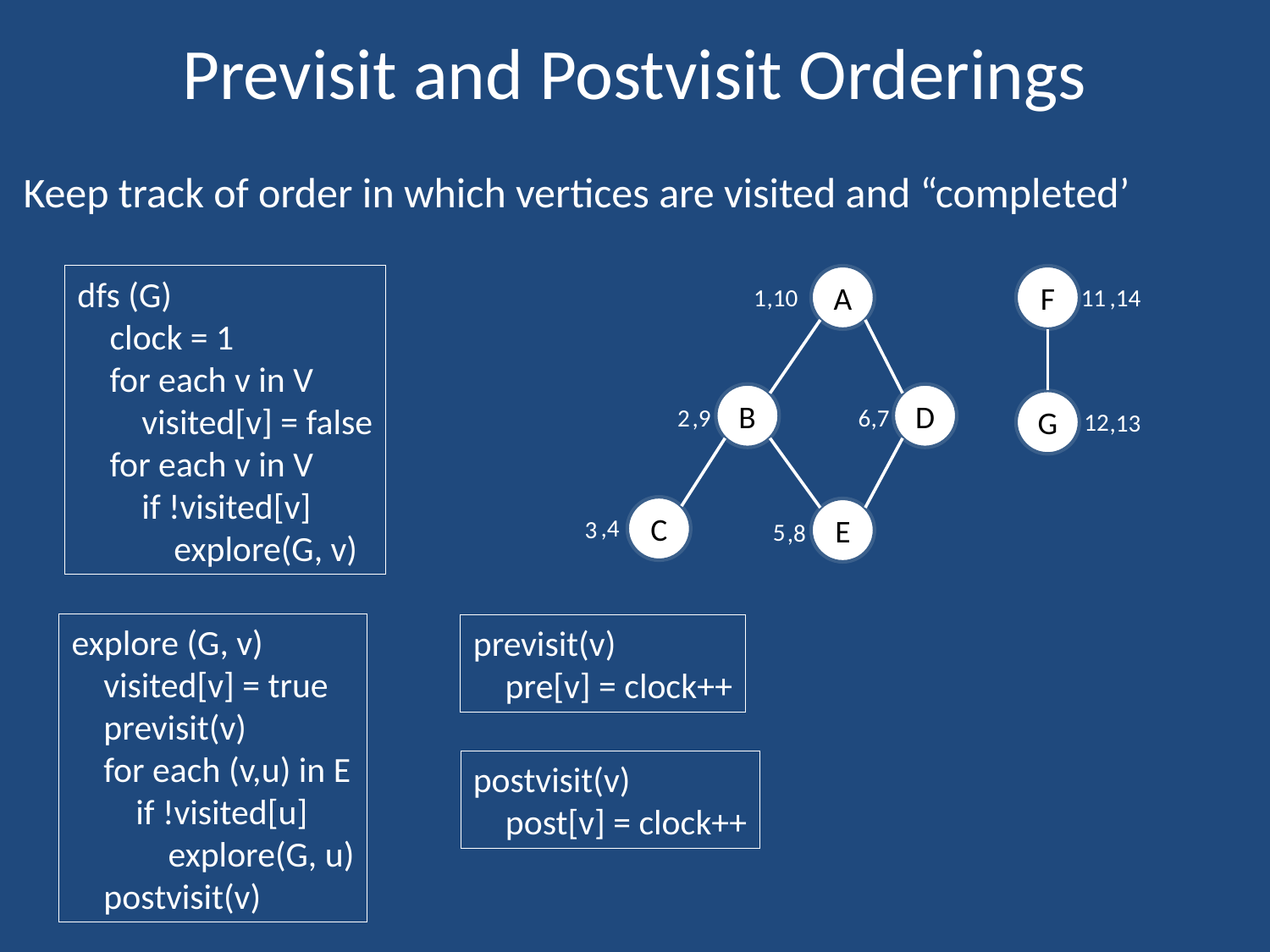

# Previsit and Postvisit Orderings
Keep track of order in which vertices are visited and “completed’

dfs (G)
    clock = 1
    for each v in V
        visited[v] = false
    for each v in V
        if !visited[v]
            explore(G, v)
A
F
,14
11
1
,10
B
D
G
2
,9
6
,7
12
,13
C
E
,4
3
5
,8
explore (G, v)
    visited[v] = true
    previsit(v)
    for each (v,u) in E
        if !visited[u]
            explore(G, u)
    postvisit(v)
previsit(v)
    pre[v] = clock++
postvisit(v)
    post[v] = clock++